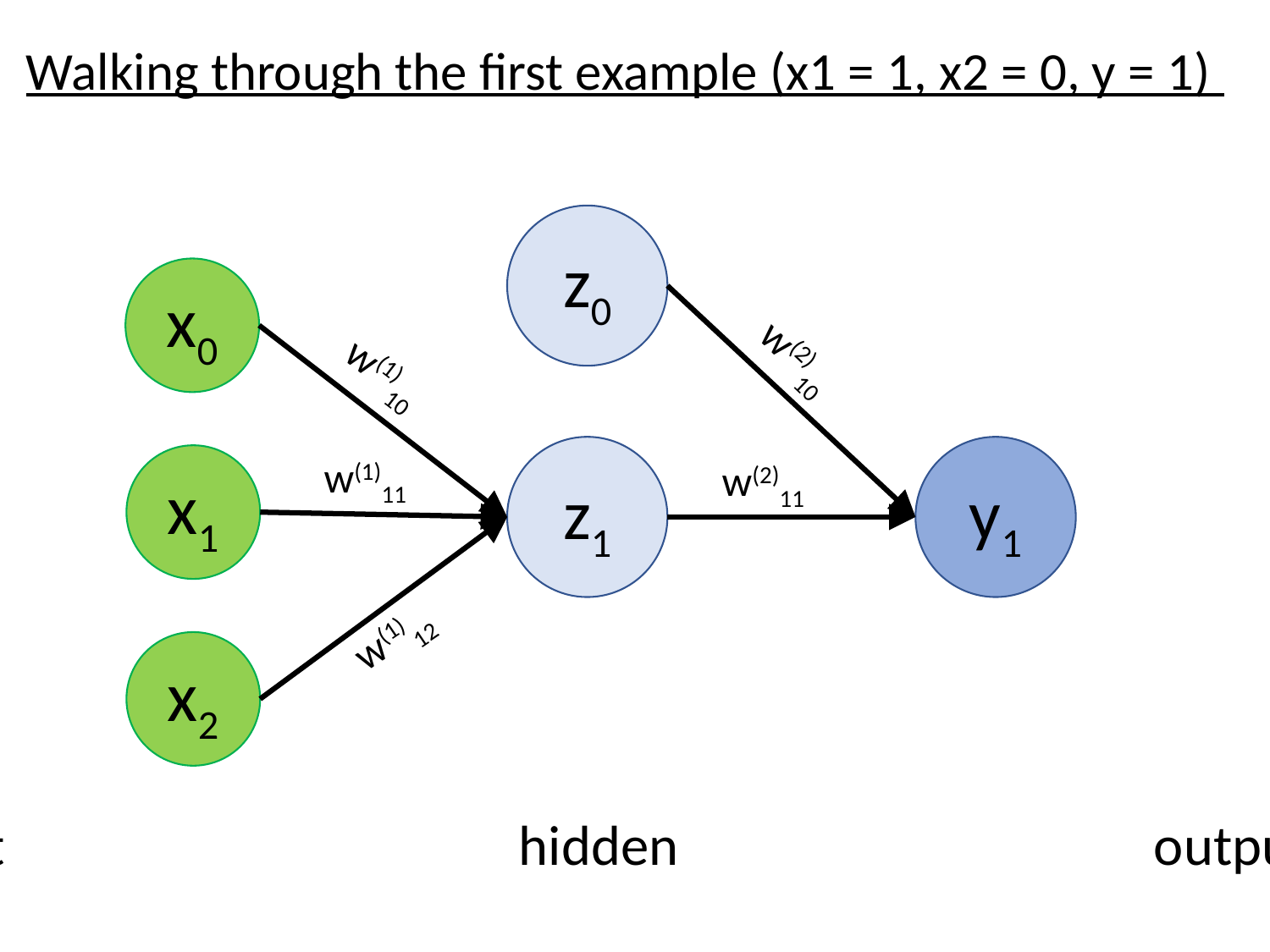

# Walking through the first example (x1 = 1, x2 = 0, y = 1)
z0
x0
w(2)10
w(1)10
y1
z1
w(1)11
x1
w(2)11
w(1)12
x2
input					hidden				output